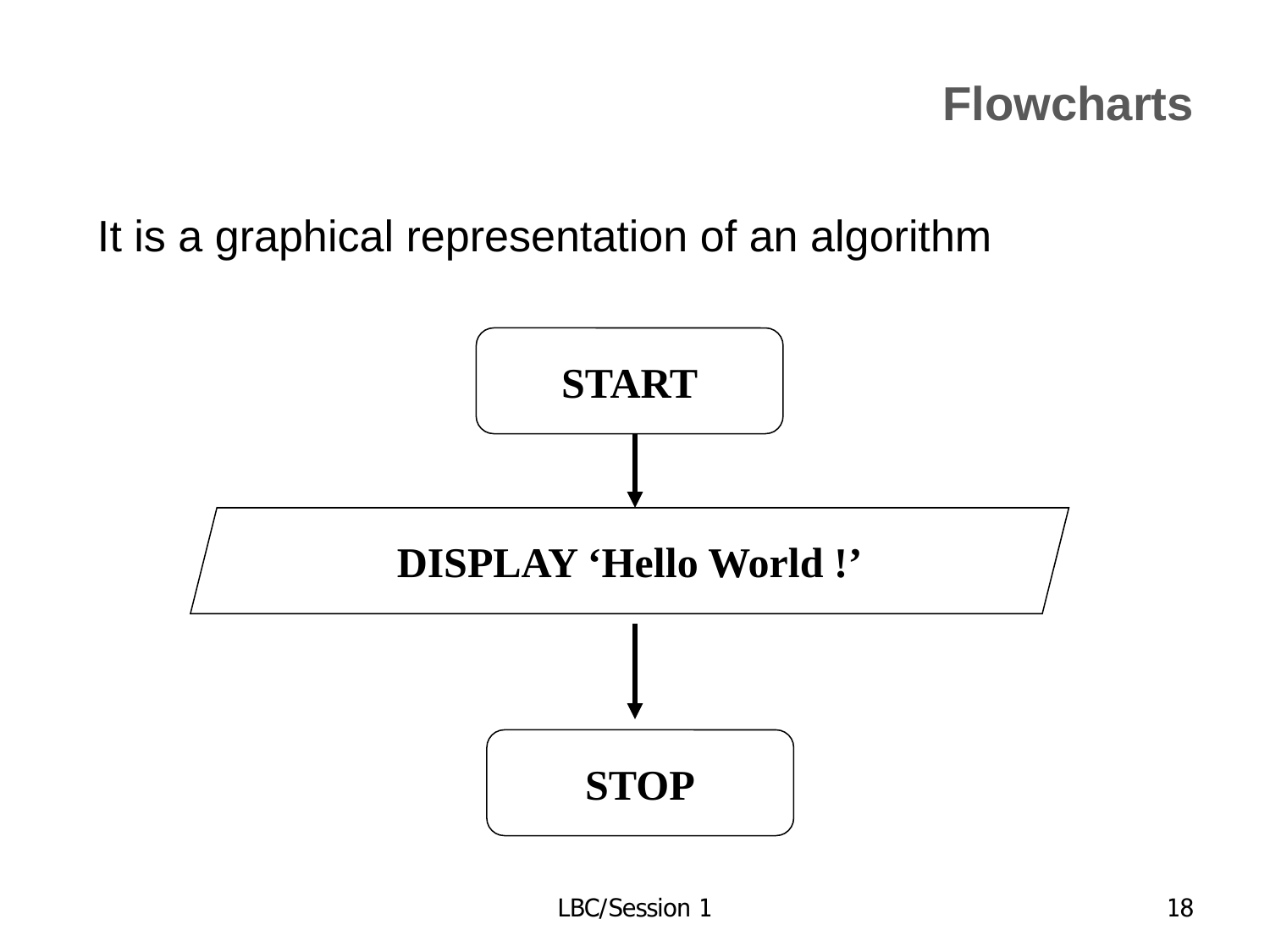

# Flowcharts
It is a graphical representation of an algorithm
START
DISPLAY ‘Hello World !’
STOP
LBC/Session 1
18